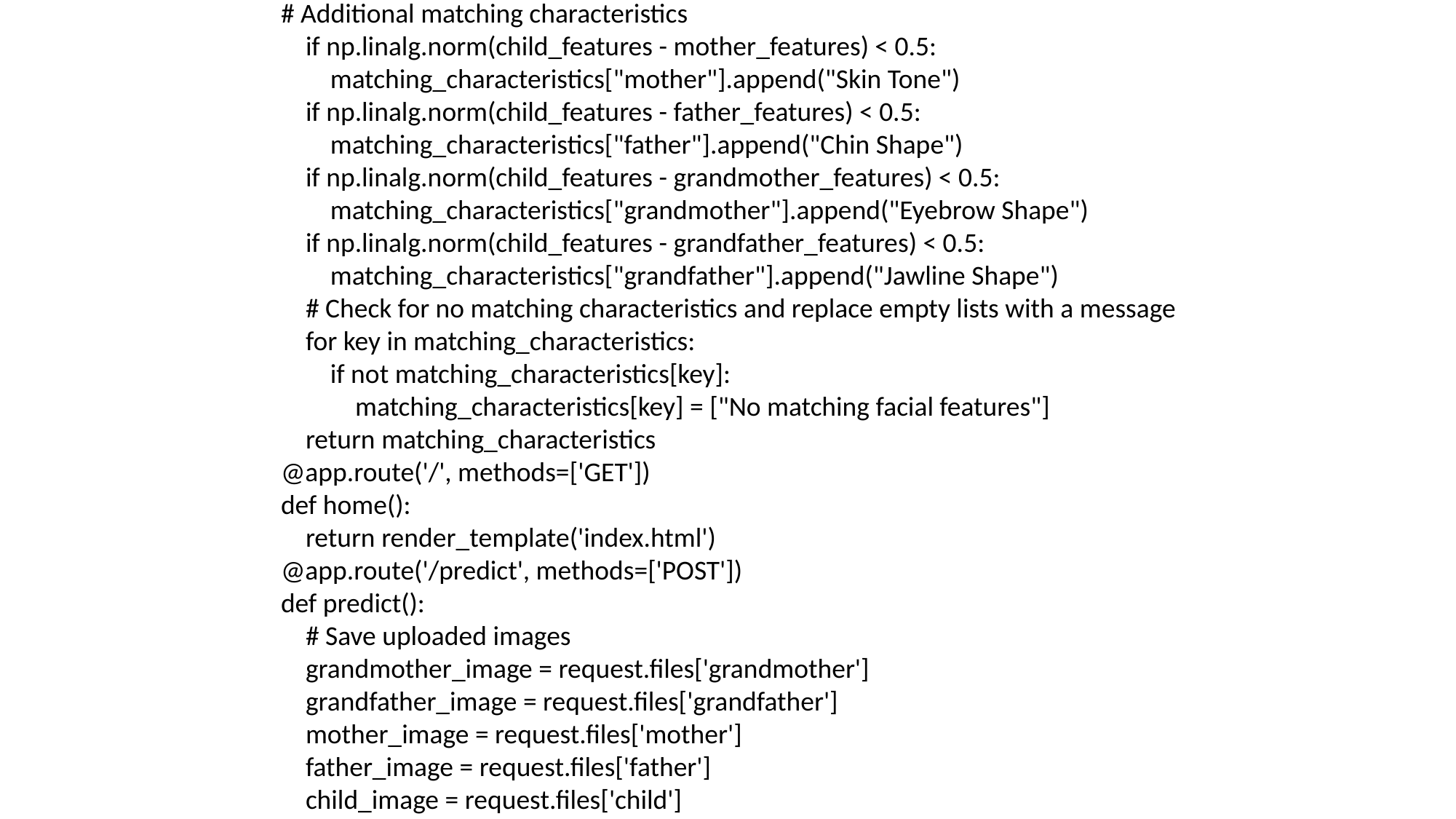

# Additional matching characteristics
    if np.linalg.norm(child_features - mother_features) < 0.5:
        matching_characteristics["mother"].append("Skin Tone")
    if np.linalg.norm(child_features - father_features) < 0.5:
        matching_characteristics["father"].append("Chin Shape")
    if np.linalg.norm(child_features - grandmother_features) < 0.5:
        matching_characteristics["grandmother"].append("Eyebrow Shape")
    if np.linalg.norm(child_features - grandfather_features) < 0.5:
        matching_characteristics["grandfather"].append("Jawline Shape")
    # Check for no matching characteristics and replace empty lists with a message
    for key in matching_characteristics:
        if not matching_characteristics[key]:
            matching_characteristics[key] = ["No matching facial features"]
    return matching_characteristics
@app.route('/', methods=['GET'])
def home():
    return render_template('index.html')
@app.route('/predict', methods=['POST'])
def predict():
    # Save uploaded images
    grandmother_image = request.files['grandmother']
    grandfather_image = request.files['grandfather']
    mother_image = request.files['mother']
    father_image = request.files['father']
    child_image = request.files['child']